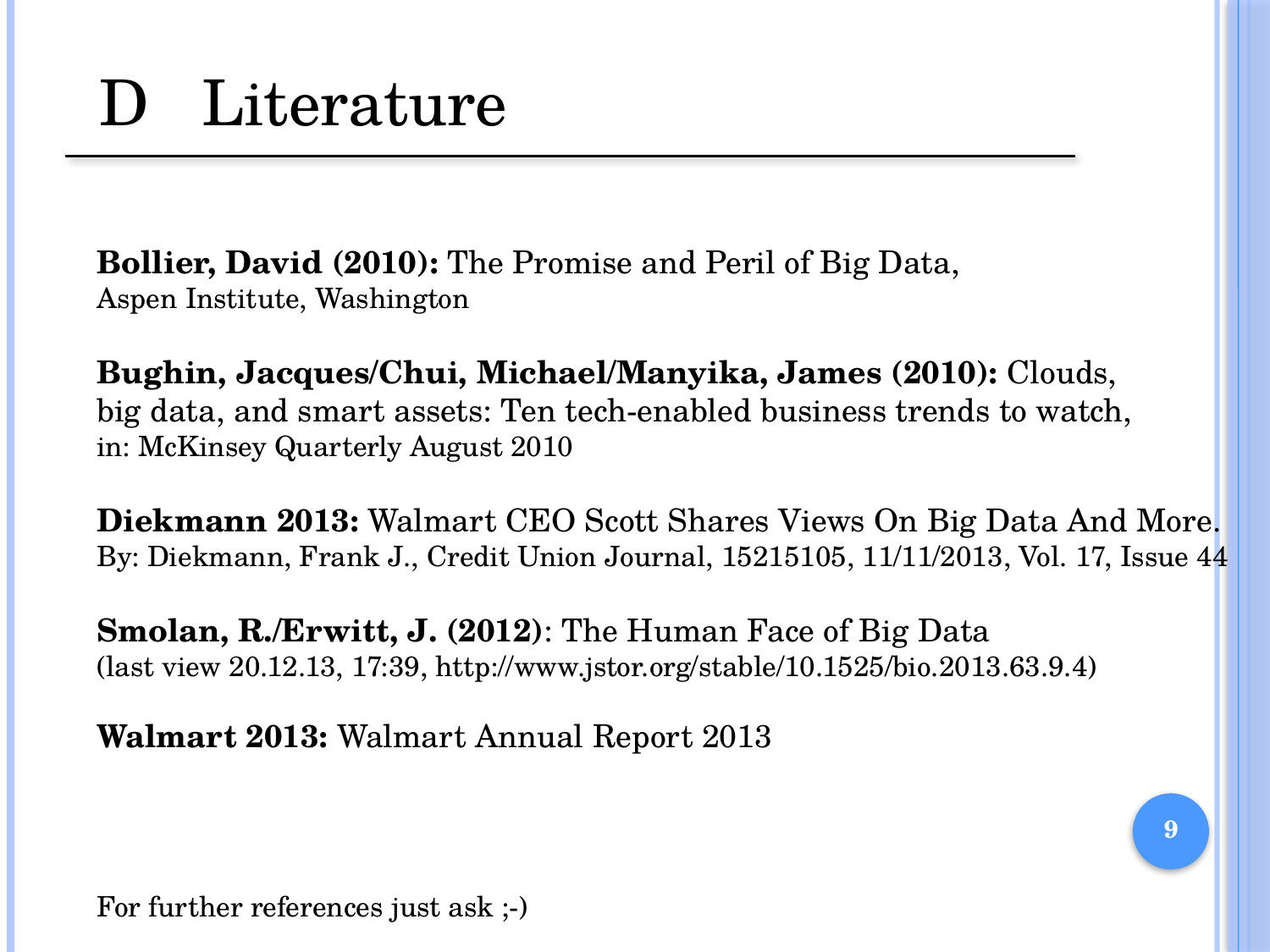

D   Literature
Bollier, David (2010): The Promise and Peril of Big Data,
Aspen Institute, Washington

Bughin, Jacques/Chui, Michael/Manyika, James (2010): Clouds,
big data, and smart assets: Ten tech-enabled business trends to watch,
in: McKinsey Quarterly August 2010

Diekmann 2013: Walmart CEO Scott Shares Views On Big Data And More.
By: Diekmann, Frank J., Credit Union Journal, 15215105, 11/11/2013, Vol. 17, Issue 44

Smolan, R./Erwitt, J. (2012): The Human Face of Big Data
(last view 20.12.13, 17:39, http://www.jstor.org/stable/10.1525/bio.2013.63.9.4)

Walmart 2013: Walmart Annual Report 2013

For further references just ask ;-)
9